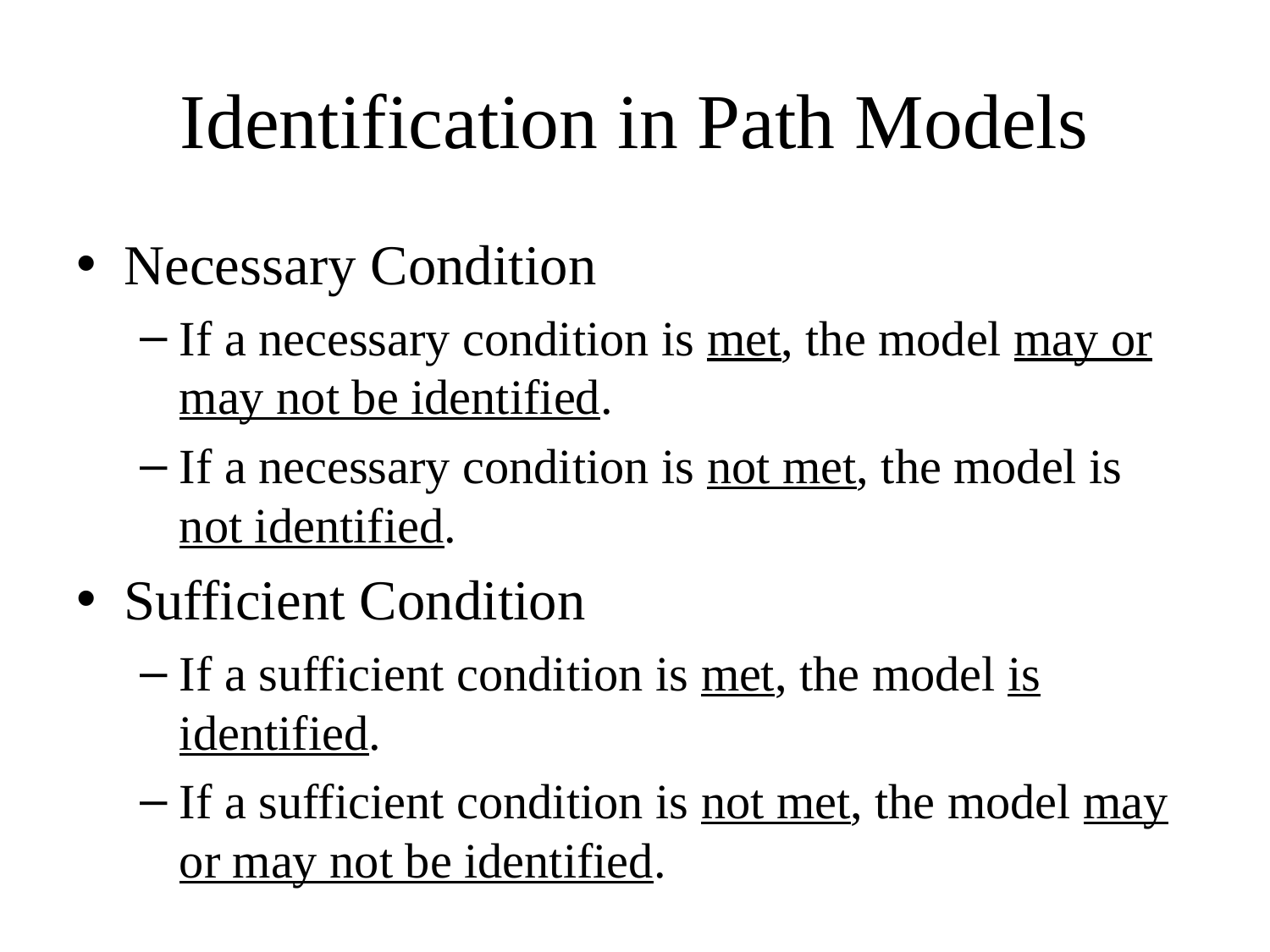

# Identification in Path Models
Necessary Condition
If a necessary condition is met, the model may or may not be identified.
If a necessary condition is not met, the model is not identified.
Sufficient Condition
If a sufficient condition is met, the model is identified.
If a sufficient condition is not met, the model may or may not be identified.